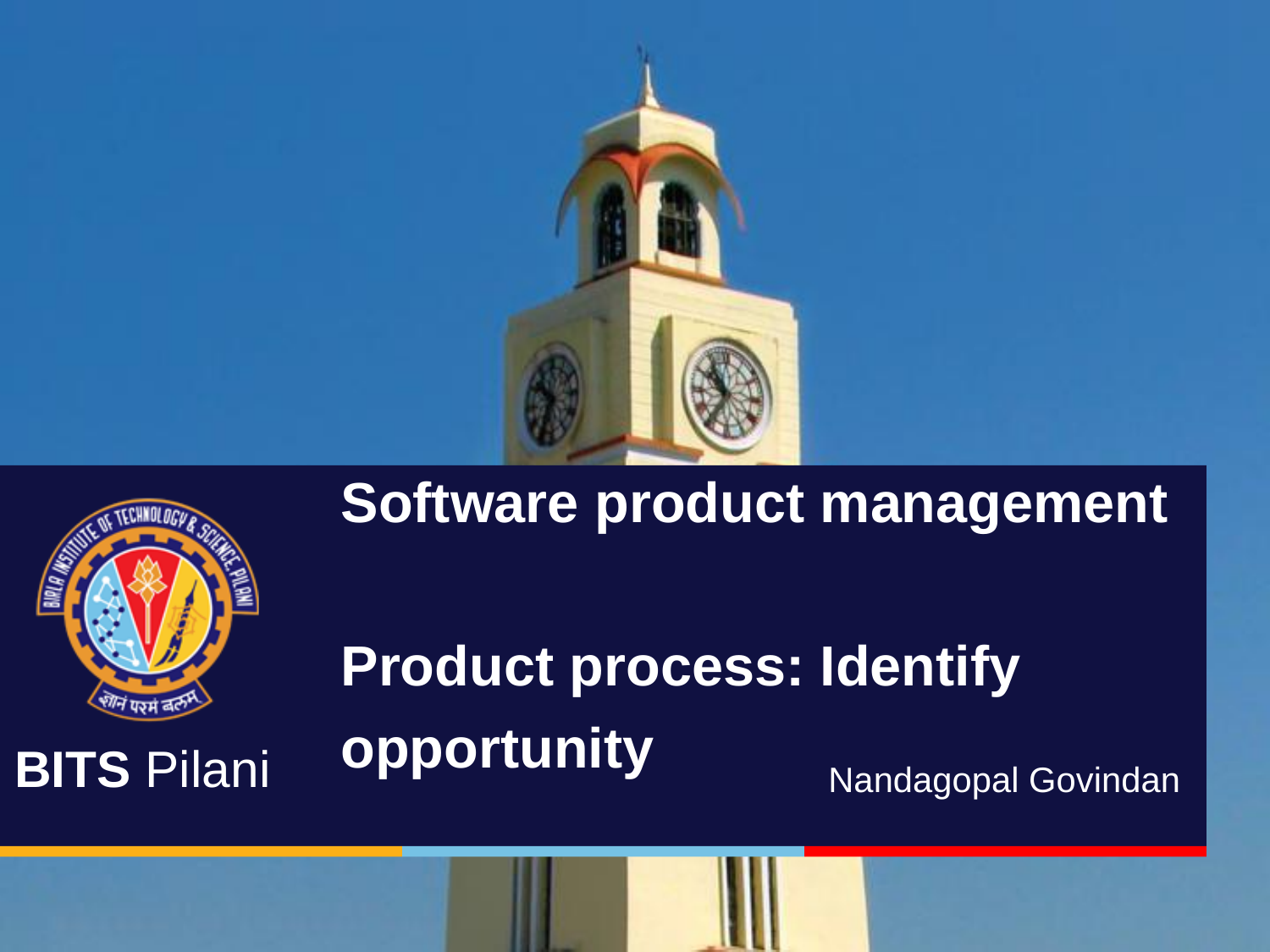

# Software product management Product process: Identify opportunity
Nandagopal Govindan